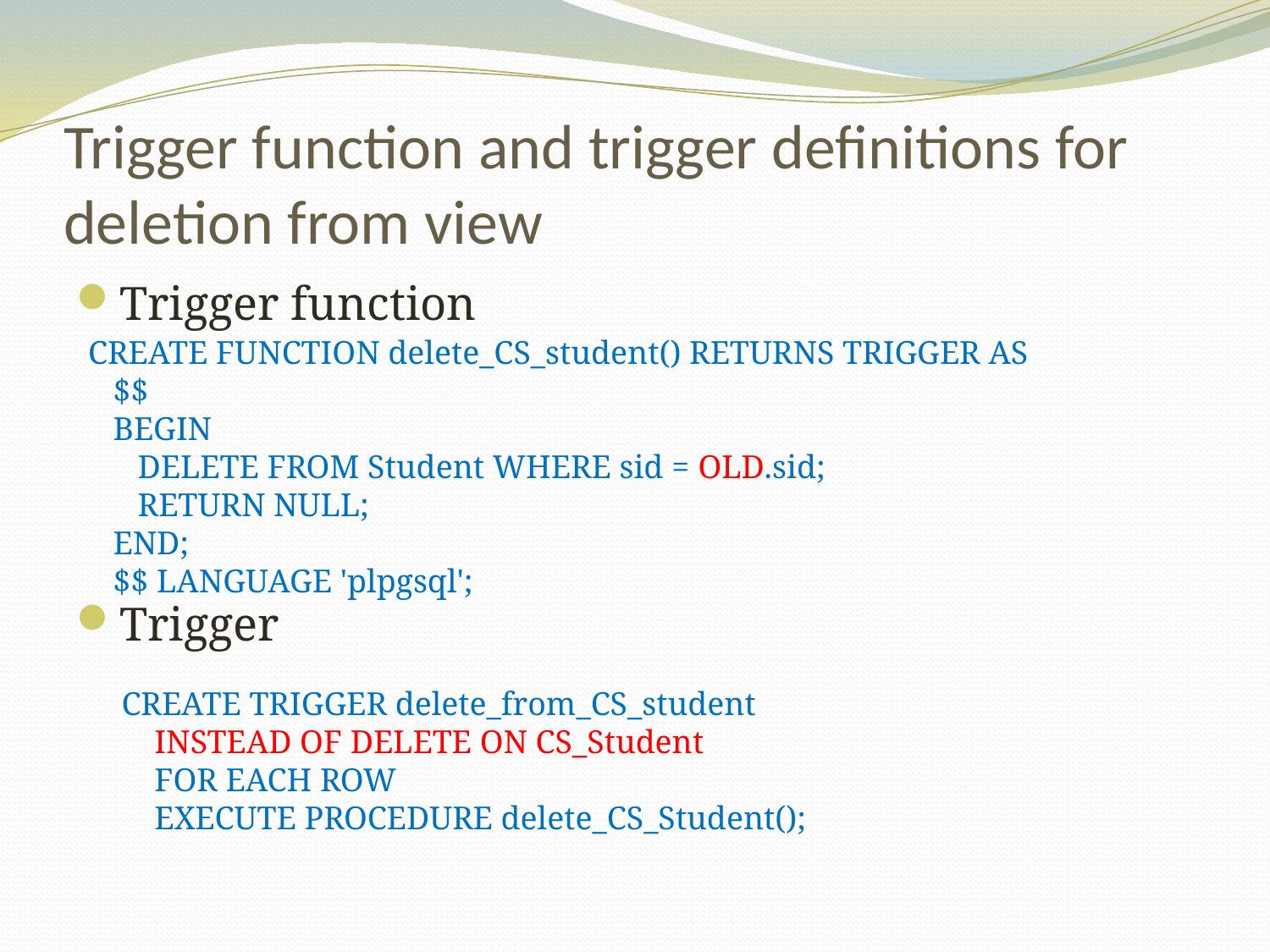

# Trigger function and trigger definitions for deletion from view
Trigger function

Trigger

CREATE FUNCTION delete_CS_student() RETURNS TRIGGER AS
   $$
   BEGIN
      DELETE FROM Student WHERE sid = OLD.sid;
      RETURN NULL;
   END;
   $$ LANGUAGE 'plpgsql';

CREATE TRIGGER delete_from_CS_student
    INSTEAD OF DELETE ON CS_Student
    FOR EACH ROW
    EXECUTE PROCEDURE delete_CS_Student();